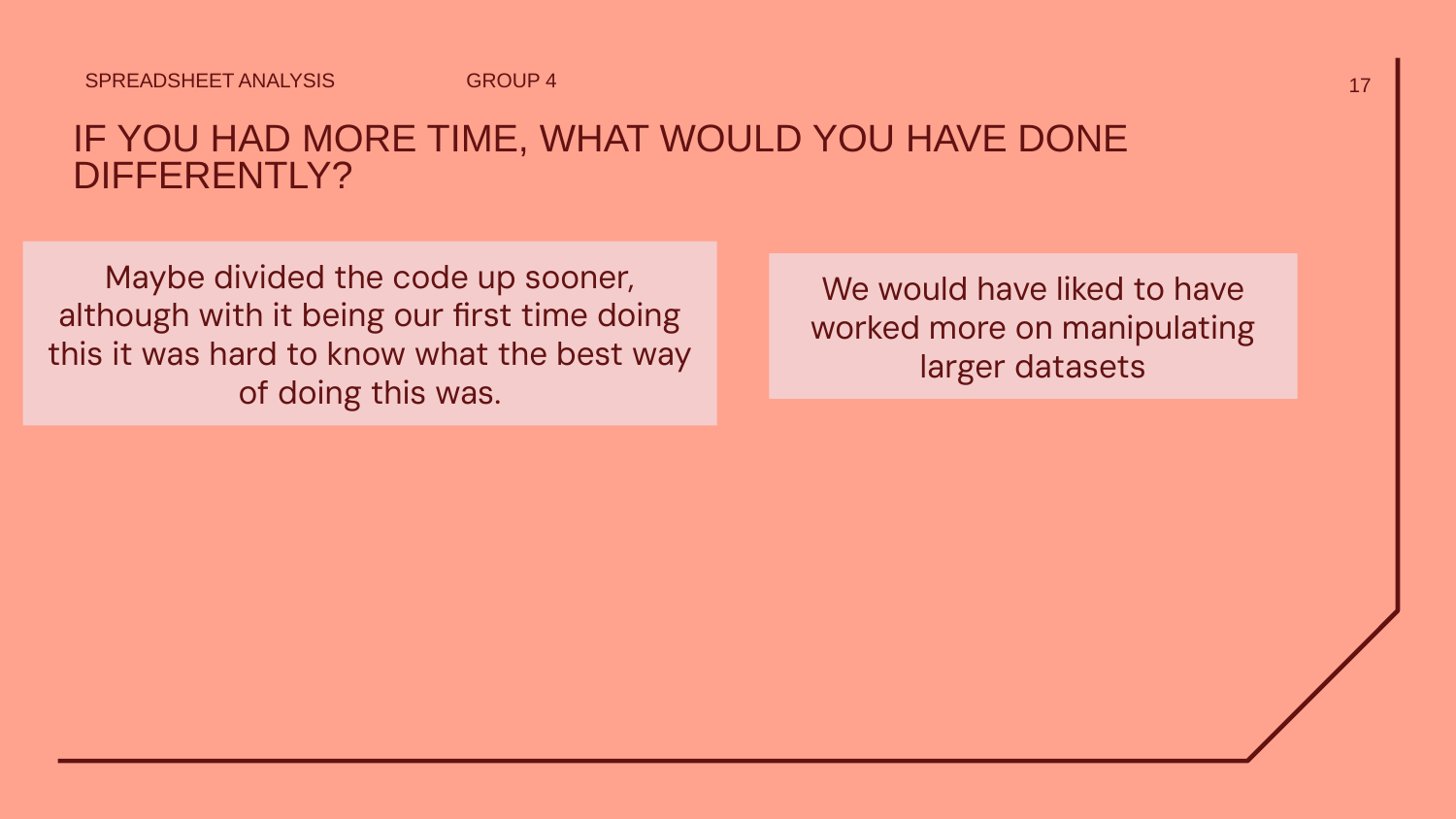

SPREADSHEET ANALYSIS
GROUP 4
17
# IF YOU HAD MORE TIME, WHAT WOULD YOU HAVE DONE DIFFERENTLY?
Maybe divided the code up sooner, although with it being our first time doing this it was hard to know what the best way of doing this was.
We would have liked to have worked more on manipulating larger datasets